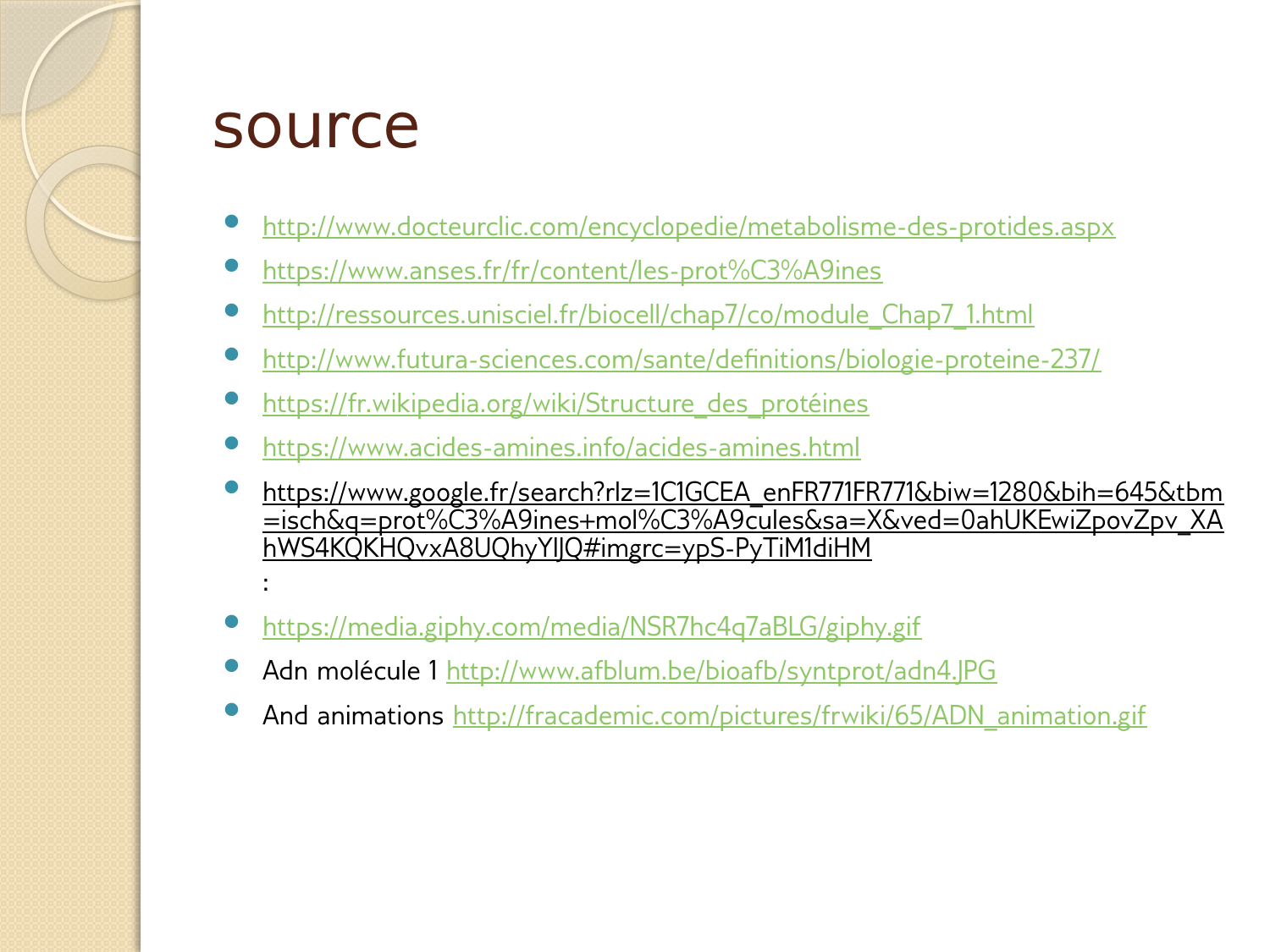

# source
http://www.docteurclic.com/encyclopedie/metabolisme-des-protides.aspx
https://www.anses.fr/fr/content/les-prot%C3%A9ines
http://ressources.unisciel.fr/biocell/chap7/co/module_Chap7_1.html
http://www.futura-sciences.com/sante/definitions/biologie-proteine-237/
https://fr.wikipedia.org/wiki/Structure_des_protéines
https://www.acides-amines.info/acides-amines.html
https://www.google.fr/search?rlz=1C1GCEA_enFR771FR771&biw=1280&bih=645&tbm=isch&q=prot%C3%A9ines+mol%C3%A9cules&sa=X&ved=0ahUKEwiZpovZpv_XAhWS4KQKHQvxA8UQhyYIJQ#imgrc=ypS-PyTiM1diHM:
https://media.giphy.com/media/NSR7hc4q7aBLG/giphy.gif
Adn molécule 1 http://www.afblum.be/bioafb/syntprot/adn4.JPG
And animations http://fracademic.com/pictures/frwiki/65/ADN_animation.gif